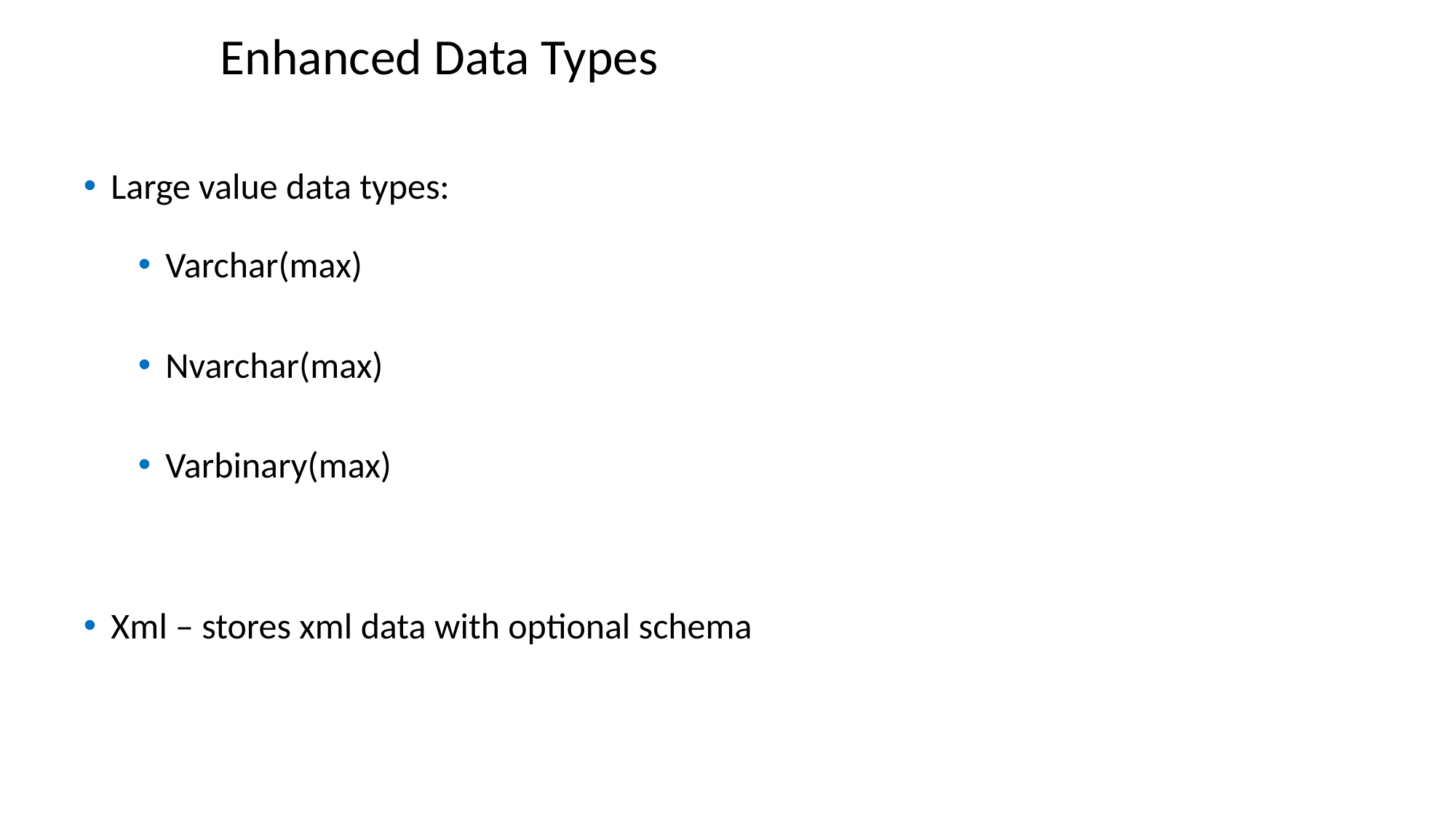

Enhanced Data Types
Large value data types:

Varchar(max)

Nvarchar(max)

Varbinary(max)

Xml – stores xml data with optional schema